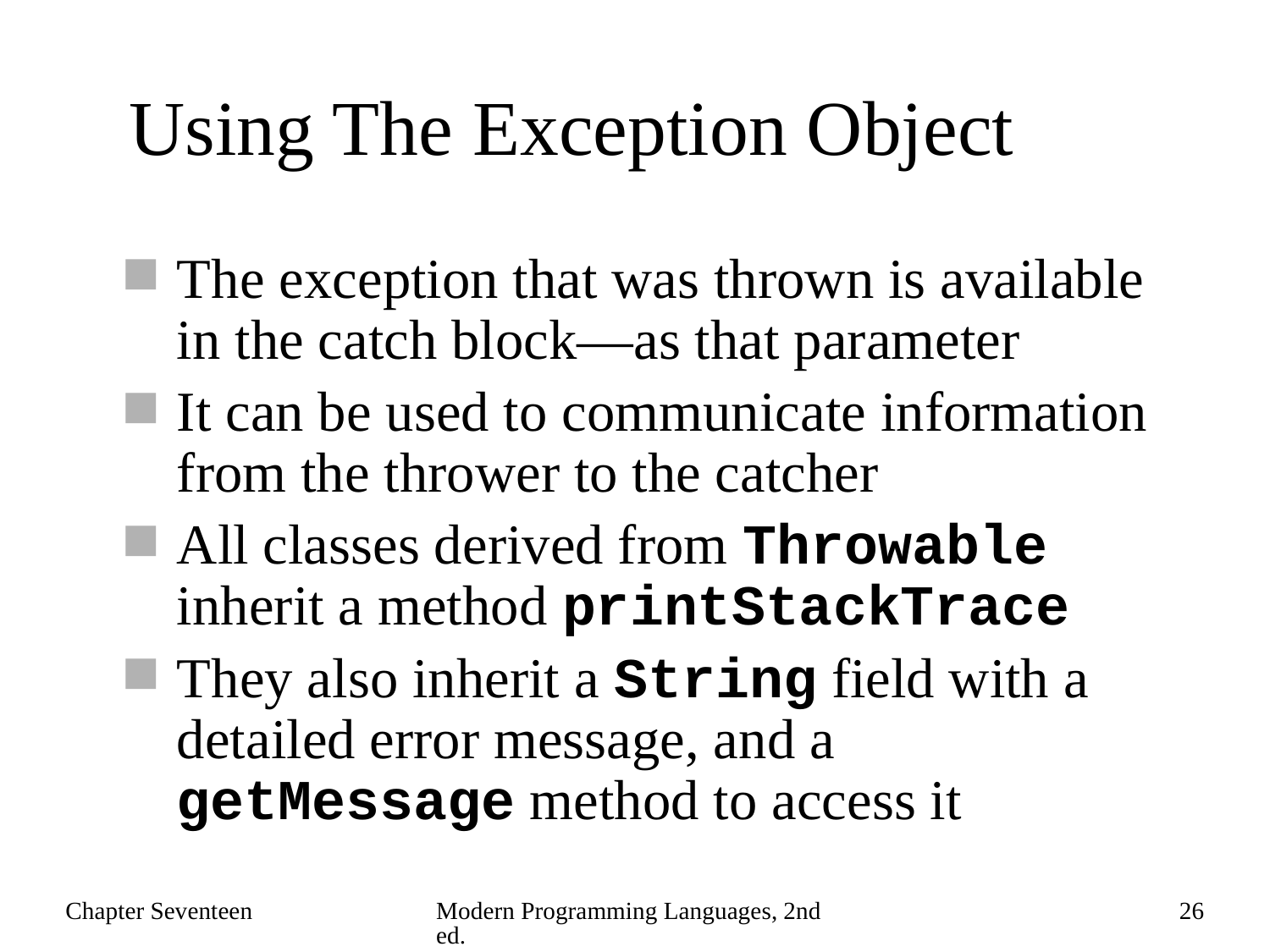

# Using The Exception Object
The exception that was thrown is available in the catch block—as that parameter
It can be used to communicate information from the thrower to the catcher
All classes derived from Throwable inherit a method printStackTrace
They also inherit a String field with a detailed error message, and a getMessage method to access it
Chapter Seventeen
Modern Programming Languages, 2nd ed.
26